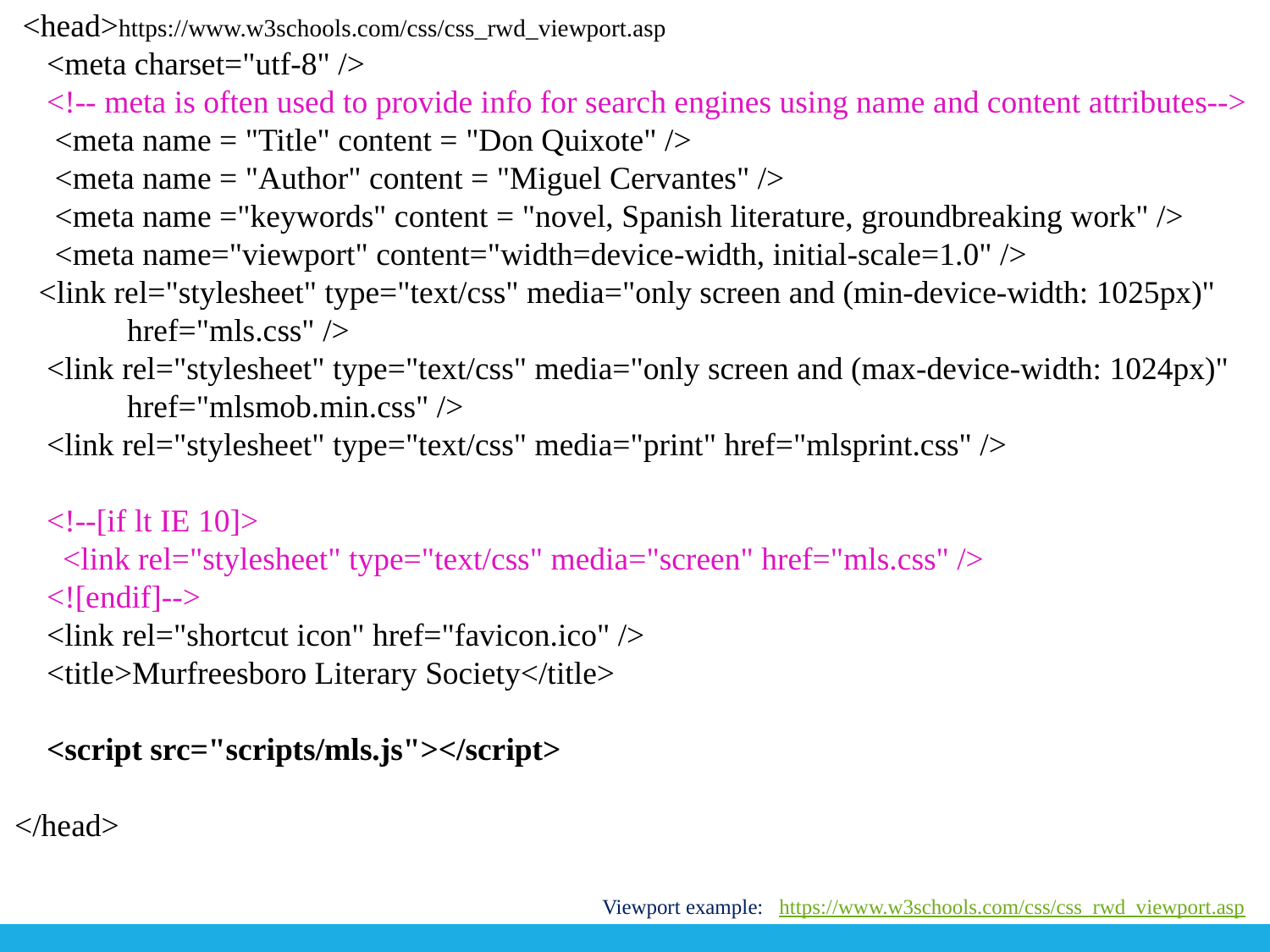

<head>https://www.w3schools.com/css/css_rwd_viewport.asp
    <meta charset="utf-8" />
    <!-- meta is often used to provide info for search engines using name and content attributes-->
     <meta name = "Title" content = "Don Quixote" />
     <meta name = "Author" content = "Miguel Cervantes" />
     <meta name ="keywords" content = "novel, Spanish literature, groundbreaking work" />
     <meta name="viewport" content="width=device-width, initial-scale=1.0" />
   <link rel="stylesheet" type="text/css" media="only screen and (min-device-width: 1025px)"
              href="mls.css" />
    <link rel="stylesheet" type="text/css" media="only screen and (max-device-width: 1024px)"
              href="mlsmob.min.css" />
    <link rel="stylesheet" type="text/css" media="print" href="mlsprint.css" />

    <!--[if lt IE 10]>
      <link rel="stylesheet" type="text/css" media="screen" href="mls.css" />
    <![endif]-->
    <link rel="shortcut icon" href="favicon.ico" />
    <title>Murfreesboro Literary Society</title>

    <script src="scripts/mls.js"></script>

</head>

Viewport example:   https://www.w3schools.com/css/css_rwd_viewport.asp